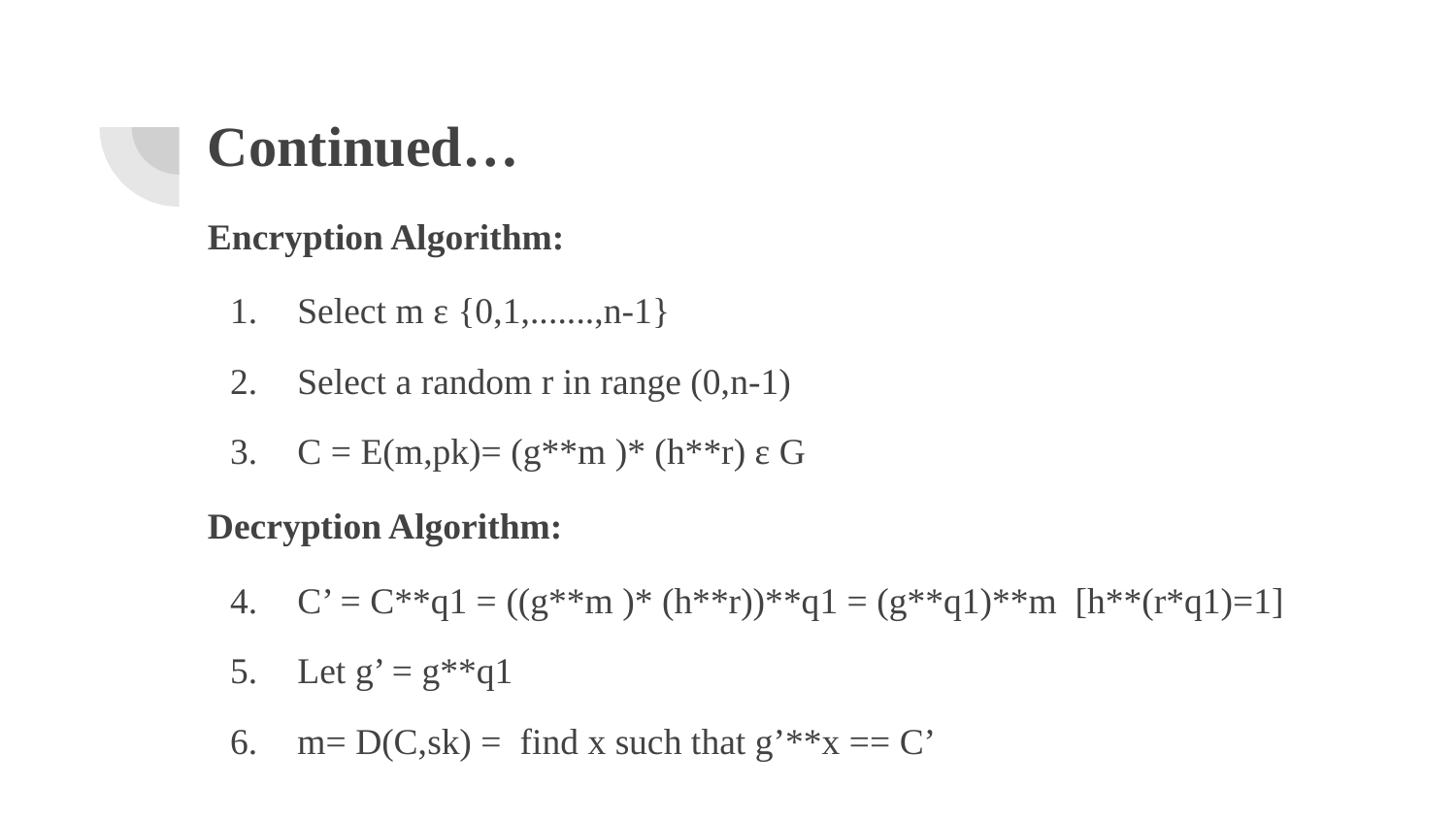

# Continued…
Encryption Algorithm:
Select m ε {0,1,.......,n-1}
Select a random r in range (0,n-1)
C = E(m,pk)= (g**m )* (h**r) ε G
Decryption Algorithm:
C’ = C**q1 = ((g**m )* (h**r))**q1 = (g**q1)**m  [h**(r*q1)=1]
Let g’ = g**q1
m= D(C,sk) =  find x such that g’**x == C’